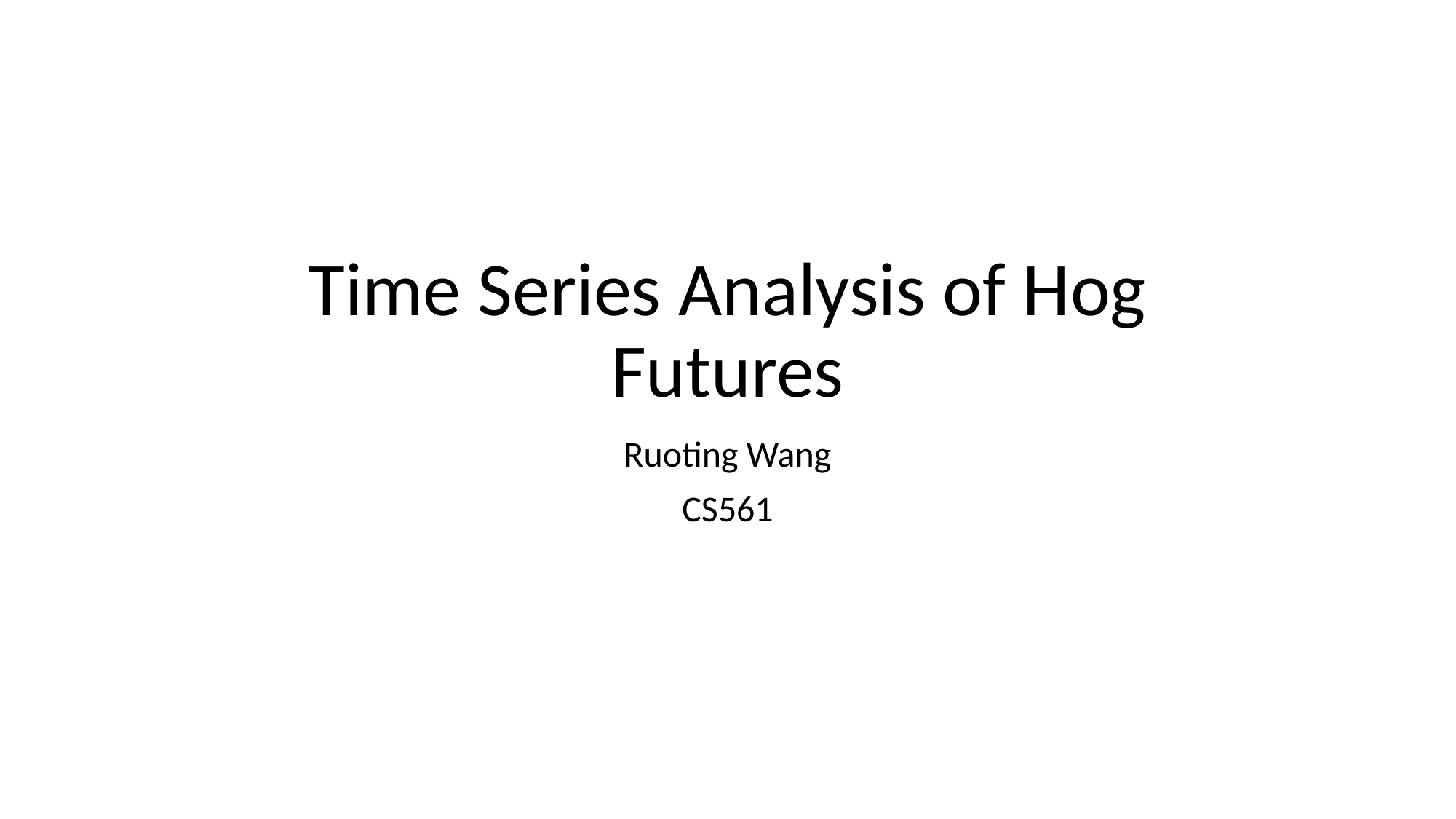

# Time Series Analysis of Hog Futures
Ruoting Wang
CS561